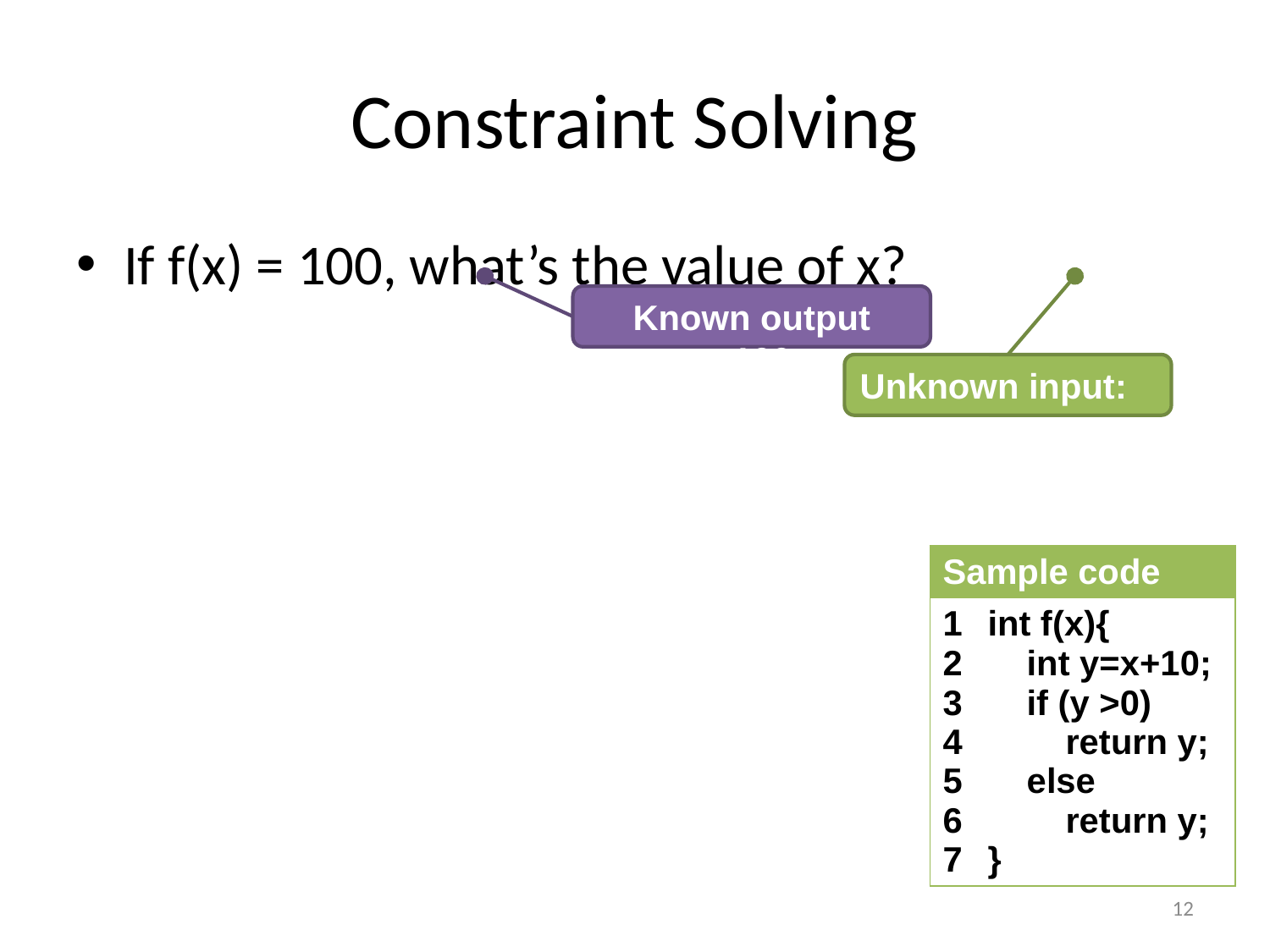

# Constraint Solving
If f(x) = 100, what’s the value of x?
Known output =100
Unknown input: x
| Sample code |  |
| --- | --- |
| 1 2 3 4 5 6 7 | int f(x){ int y=x+10; if (y >0) return y; else return y; } |
12